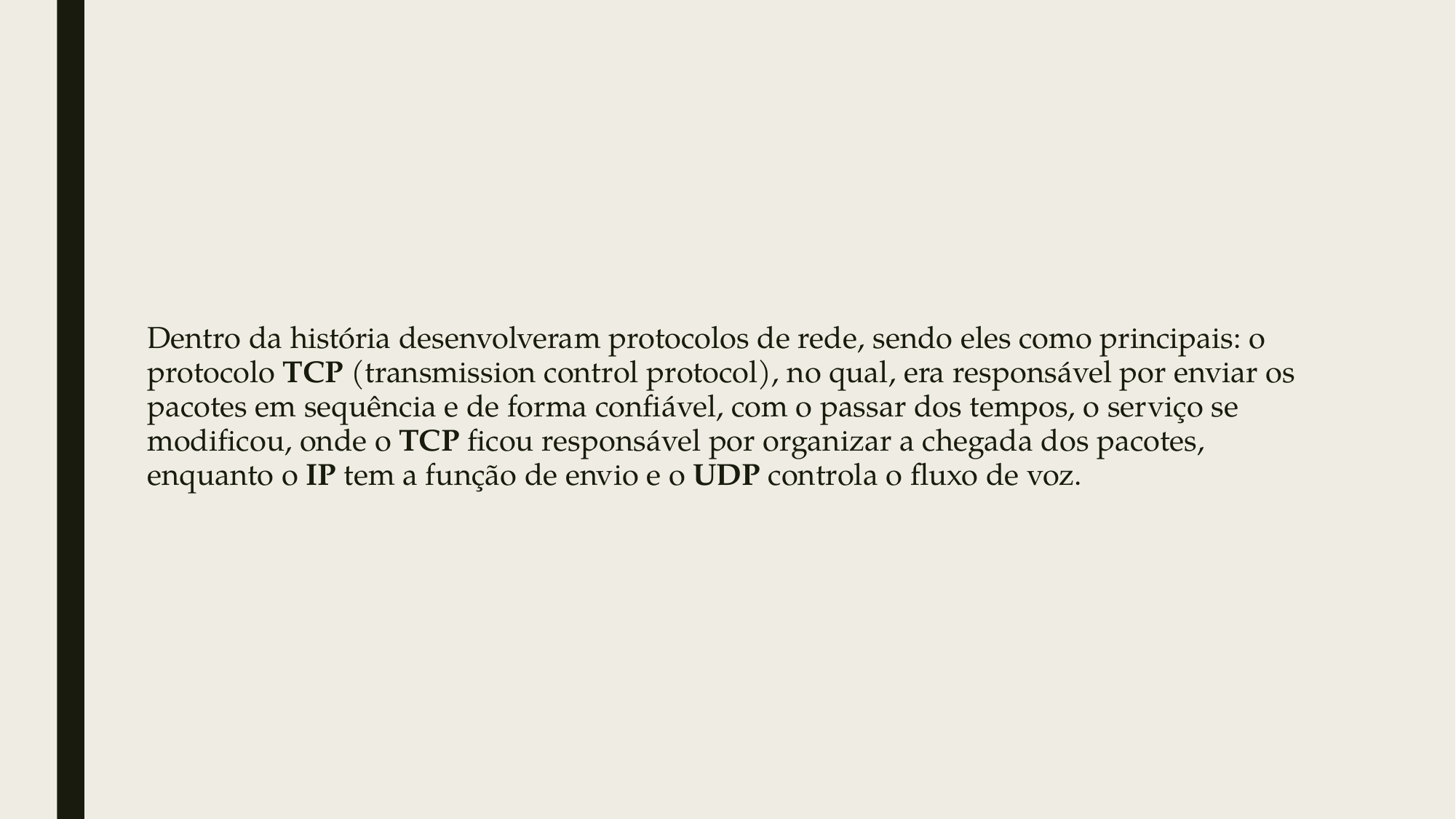

Dentro da história desenvolveram protocolos de rede, sendo eles como principais: o protocolo TCP (transmission control protocol), no qual, era responsável por enviar os pacotes em sequência e de forma confiável, com o passar dos tempos, o serviço se modificou, onde o TCP ficou responsável por organizar a chegada dos pacotes, enquanto o IP tem a função de envio e o UDP controla o fluxo de voz.